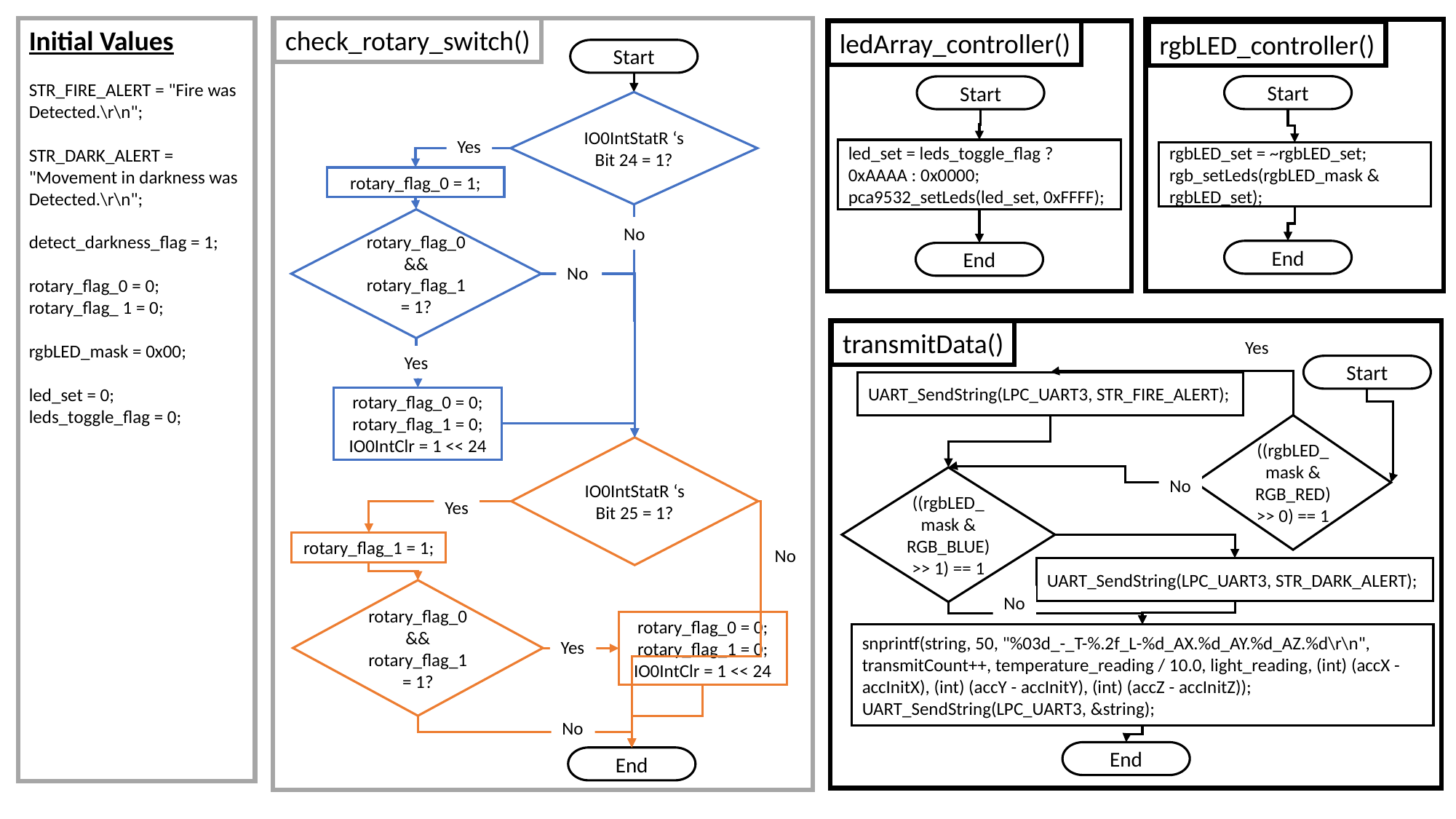

Initial Values

STR_FIRE_ALERT = "Fire was Detected.\r\n";

STR_DARK_ALERT = "Movement in darkness was Detected.\r\n";

detect_darkness_flag = 1;

rotary_flag_0 = 0;
rotary_flag_ 1 = 0;

rgbLED_mask = 0x00;

led_set = 0;
leds_toggle_flag = 0;

check_rotary_switch()

ledArray_controller()
rgbLED_controller()
Start
Start
Start
IO0IntStatR ‘s Bit 24 = 1?
Yes
Yes
led_set = leds_toggle_flag ? 0xAAAA : 0x0000;
pca9532_setLeds(led_set, 0xFFFF);
rgbLED_set = ~rgbLED_set;
rgb_setLeds(rgbLED_mask & rgbLED_set);
rotary_flag_0 = 1;
rotary_flag_0 && rotary_flag_1 = 1?
No
End
End
No

transmitData()
Yes
Yes
Start
UART_SendString(LPC_UART3, STR_FIRE_ALERT);
rotary_flag_0 = 0;
rotary_flag_1 = 0;
IO0IntClr = 1 << 24
((rgbLED_mask & RGB_RED) >> 0) == 1
IO0IntStatR ‘s Bit 25 = 1?
((rgbLED_mask & RGB_BLUE) >> 1) == 1
No
Yes
rotary_flag_1 = 1;
No
UART_SendString(LPC_UART3, STR_DARK_ALERT);
rotary_flag_0 && rotary_flag_1 = 1?
No
rotary_flag_0 = 0;
rotary_flag_1 = 0;
IO0IntClr = 1 << 24
snprintf(string, 50, "%03d_-_T-%.2f_L-%d_AX.%d_AY.%d_AZ.%d\r\n", transmitCount++, temperature_reading / 10.0, light_reading, (int) (accX - accInitX), (int) (accY - accInitY), (int) (accZ - accInitZ));
UART_SendString(LPC_UART3, &string);
Yes
No
End
End